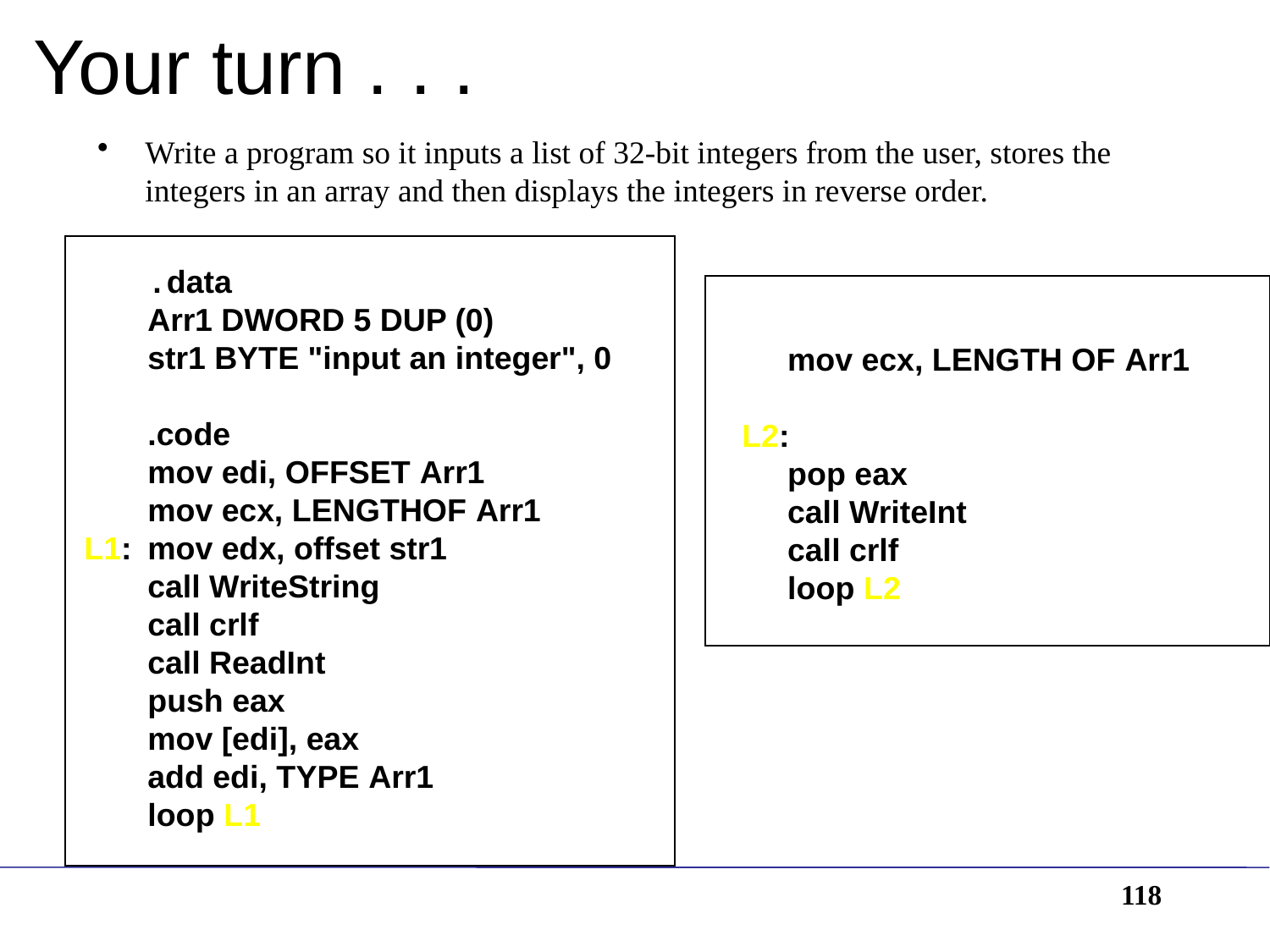

# Your turn . . .
Write a program so it inputs a list of 32-bit integers from the user, stores the integers in an array and then displays the integers in reverse order.

	.data
	Arr1 DWORD 5 DUP (0)
	str1 BYTE "input an integer", 0

	.code
	mov edi, OFFSET Arr1
	mov ecx, LENGTHOF Arr1
L1:	mov edx, offset str1
	call WriteString
	call crlf
	call ReadInt
	push eax
	mov [edi], eax
	add edi, TYPE Arr1
	loop L1

	mov ecx, LENGTH OF Arr1

  L2:
	pop eax
  	call WriteInt
  	call crlf
  	loop L2

118
Irvine, Kip R. Assembly Language for Intel-Based Computers, 2003.